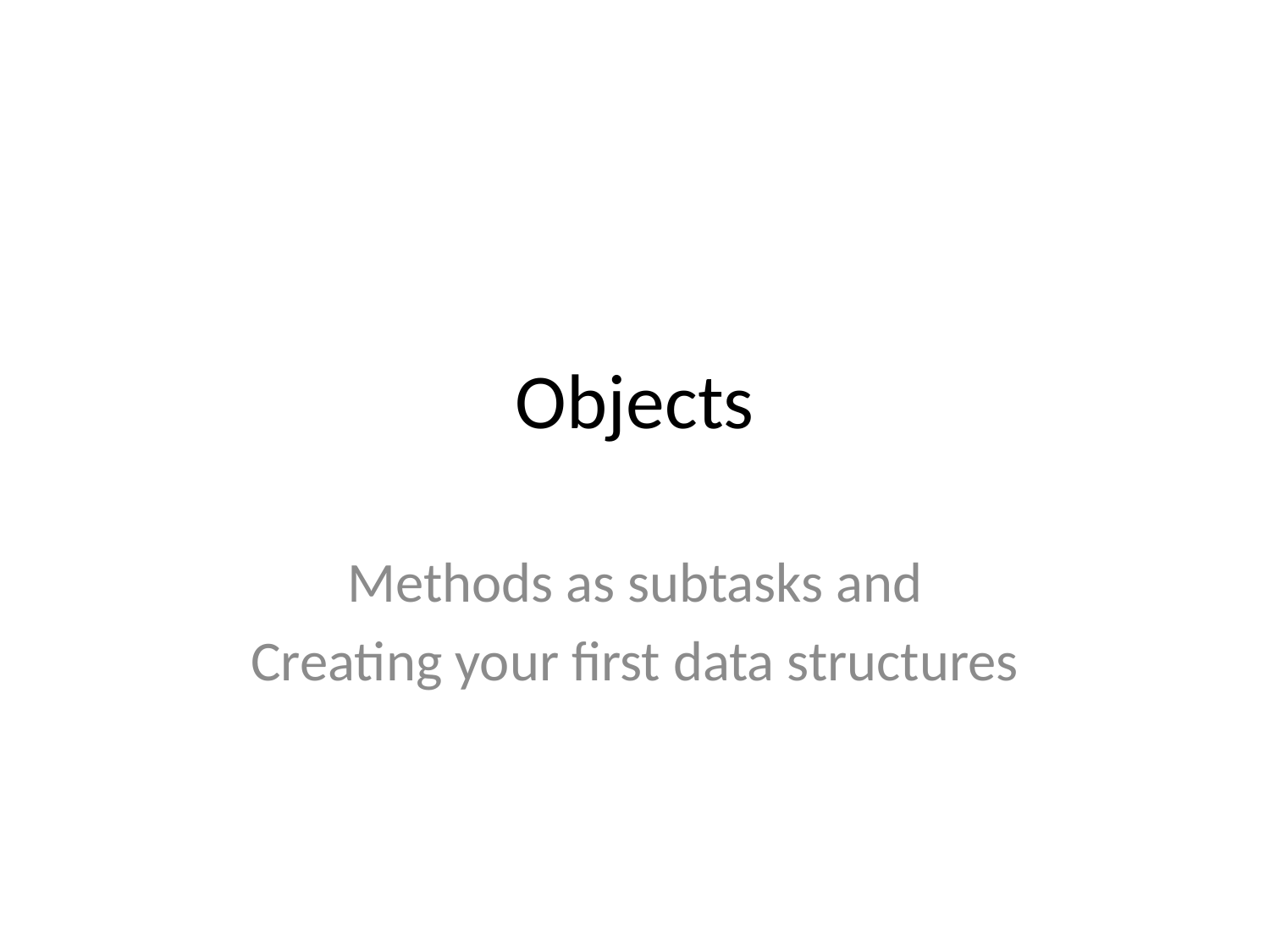

# Objects
Methods as subtasks and
Creating your first data structures